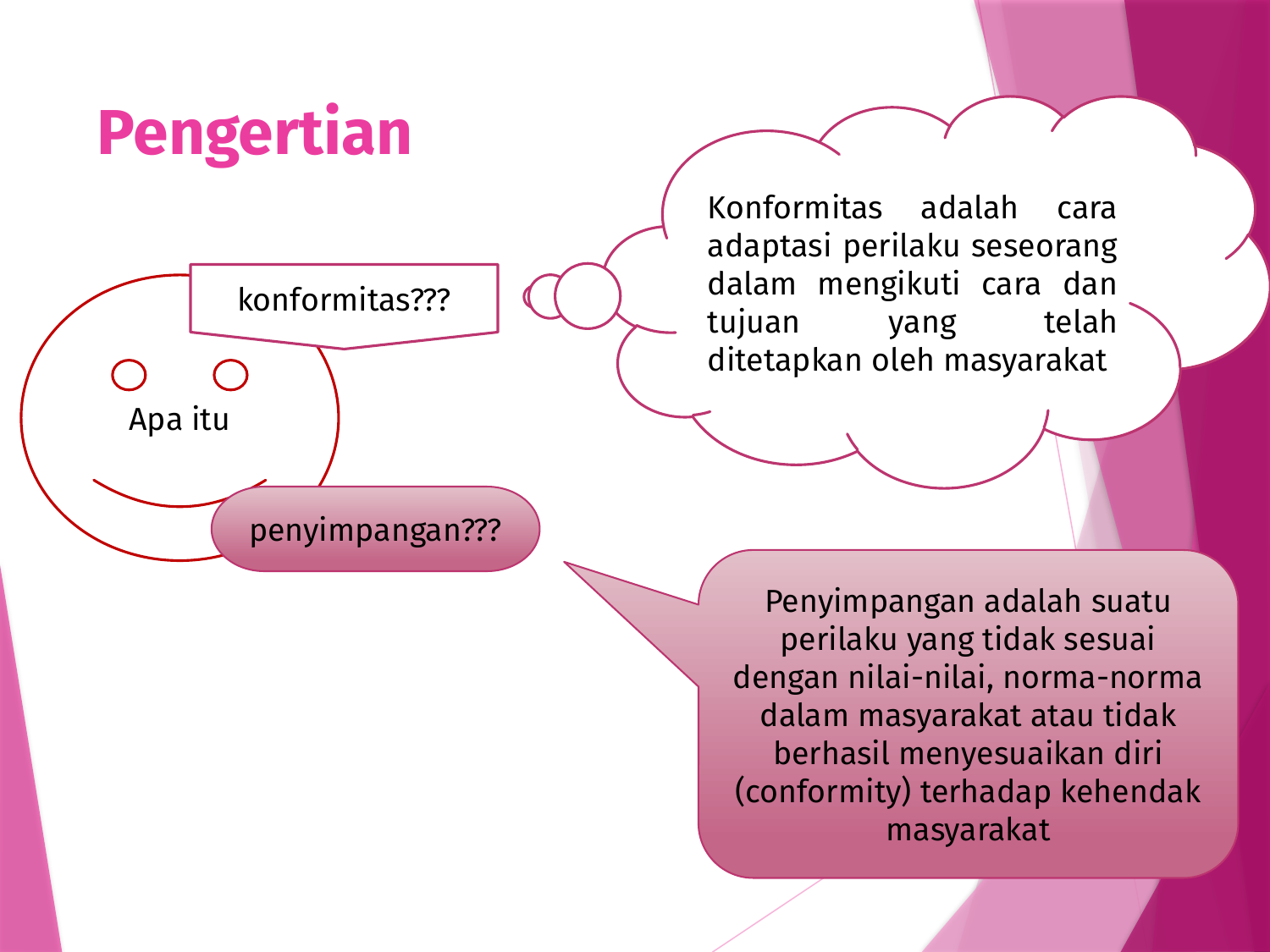

# Pengertian
Konformitas adalah cara adaptasi perilaku seseorang dalam mengikuti cara dan tujuan yang telah ditetapkan oleh masyarakat
konformitas???
Apa itu
penyimpangan???
Penyimpangan adalah suatu perilaku yang tidak sesuai dengan nilai-nilai, norma-norma dalam masyarakat atau tidak berhasil menyesuaikan diri (conformity) terhadap kehendak masyarakat